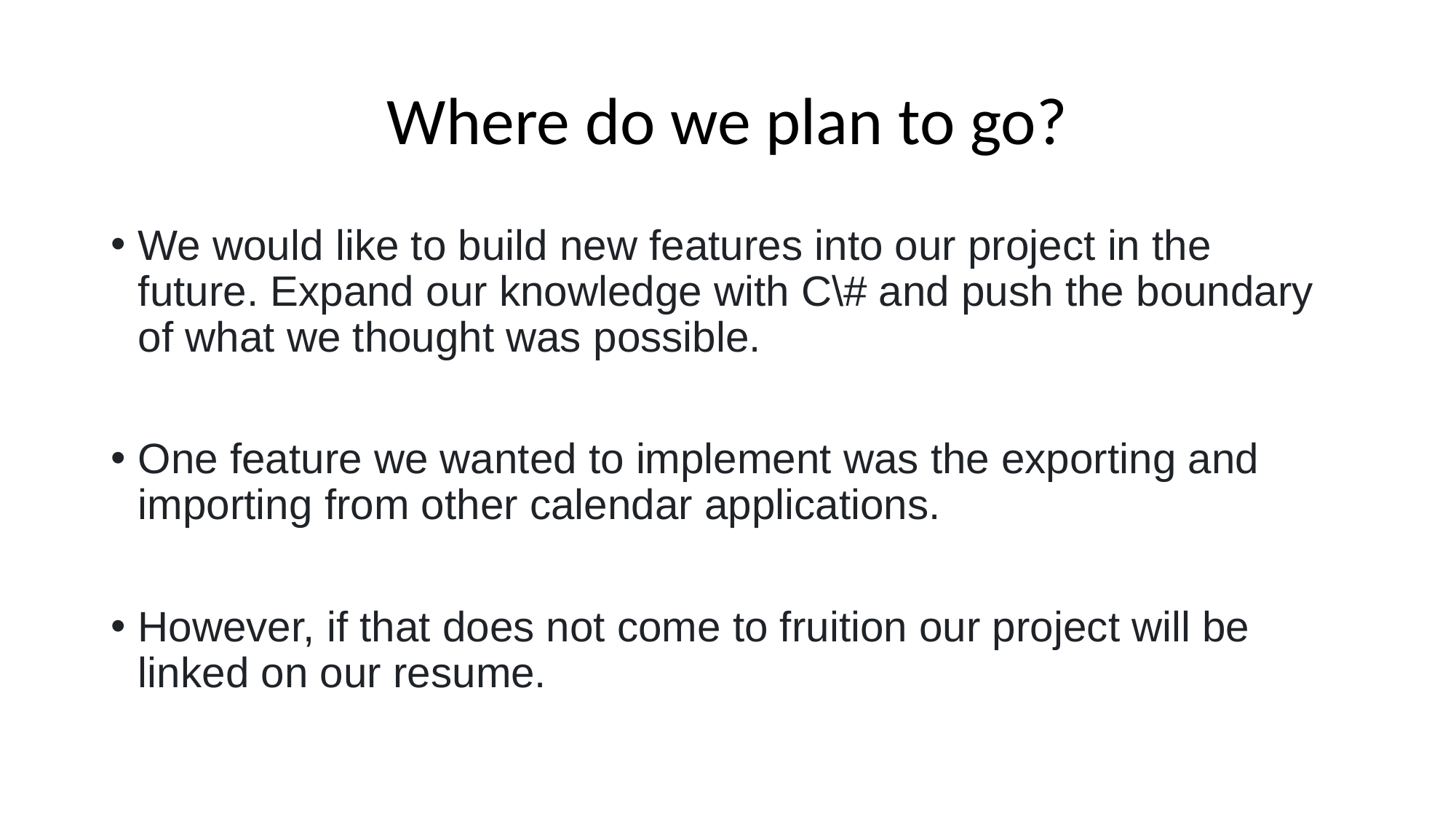

# Where do we plan to go?
We would like to build new features into our project in the future. Expand our knowledge with C\# and push the boundary of what we thought was possible.

One feature we wanted to implement was the exporting and importing from other calendar applications.

However, if that does not come to fruition our project will be linked on our resume.